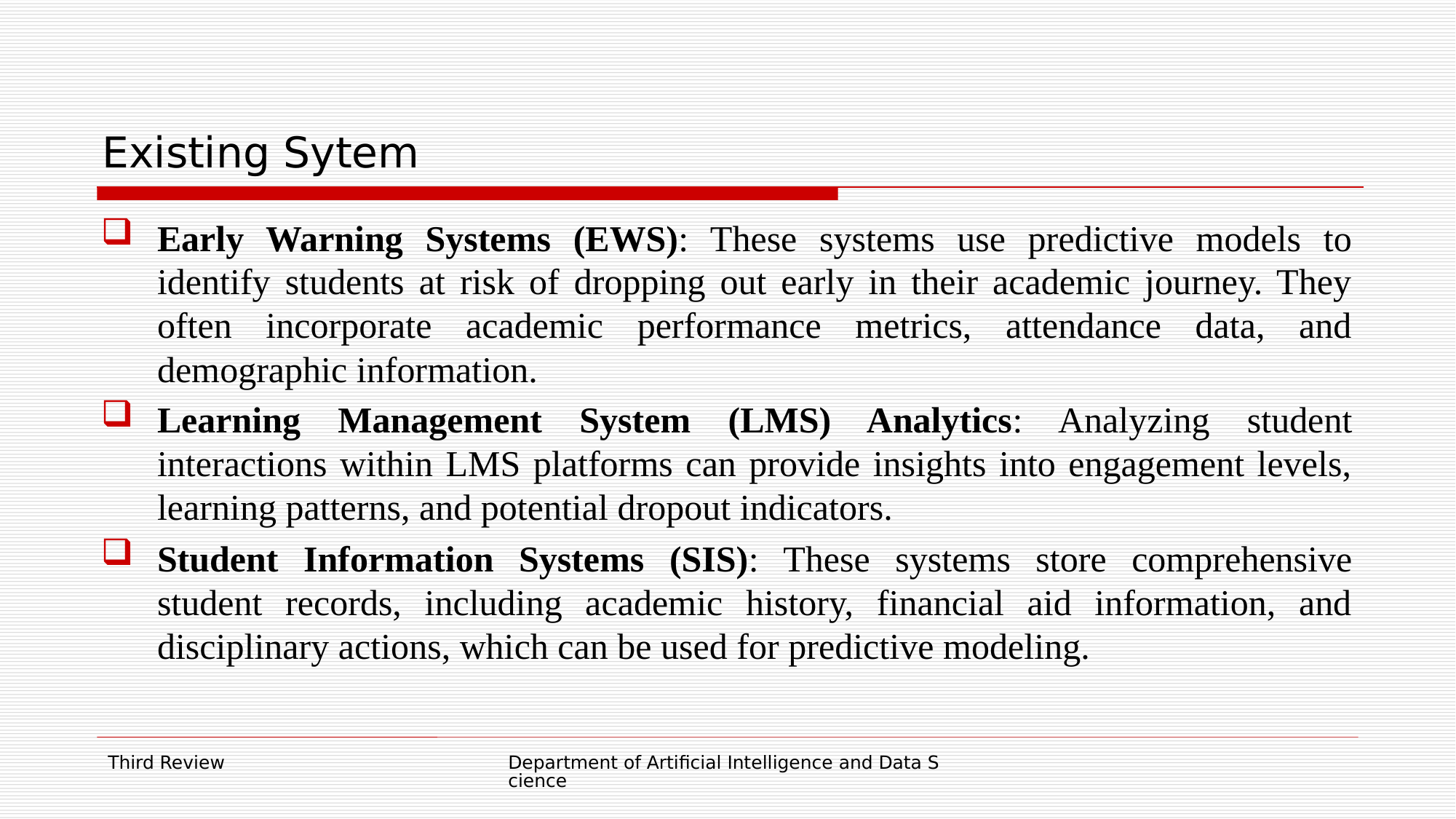

# Existing Sytem
Early Warning Systems (EWS): These systems use predictive models to identify students at risk of dropping out early in their academic journey. They often incorporate academic performance metrics, attendance data, and demographic information.
Learning Management System (LMS) Analytics: Analyzing student interactions within LMS platforms can provide insights into engagement levels, learning patterns, and potential dropout indicators.
Student Information Systems (SIS): These systems store comprehensive student records, including academic history, financial aid information, and disciplinary actions, which can be used for predictive modeling.

Third Review
Department of Artificial Intelligence and Data Science
8